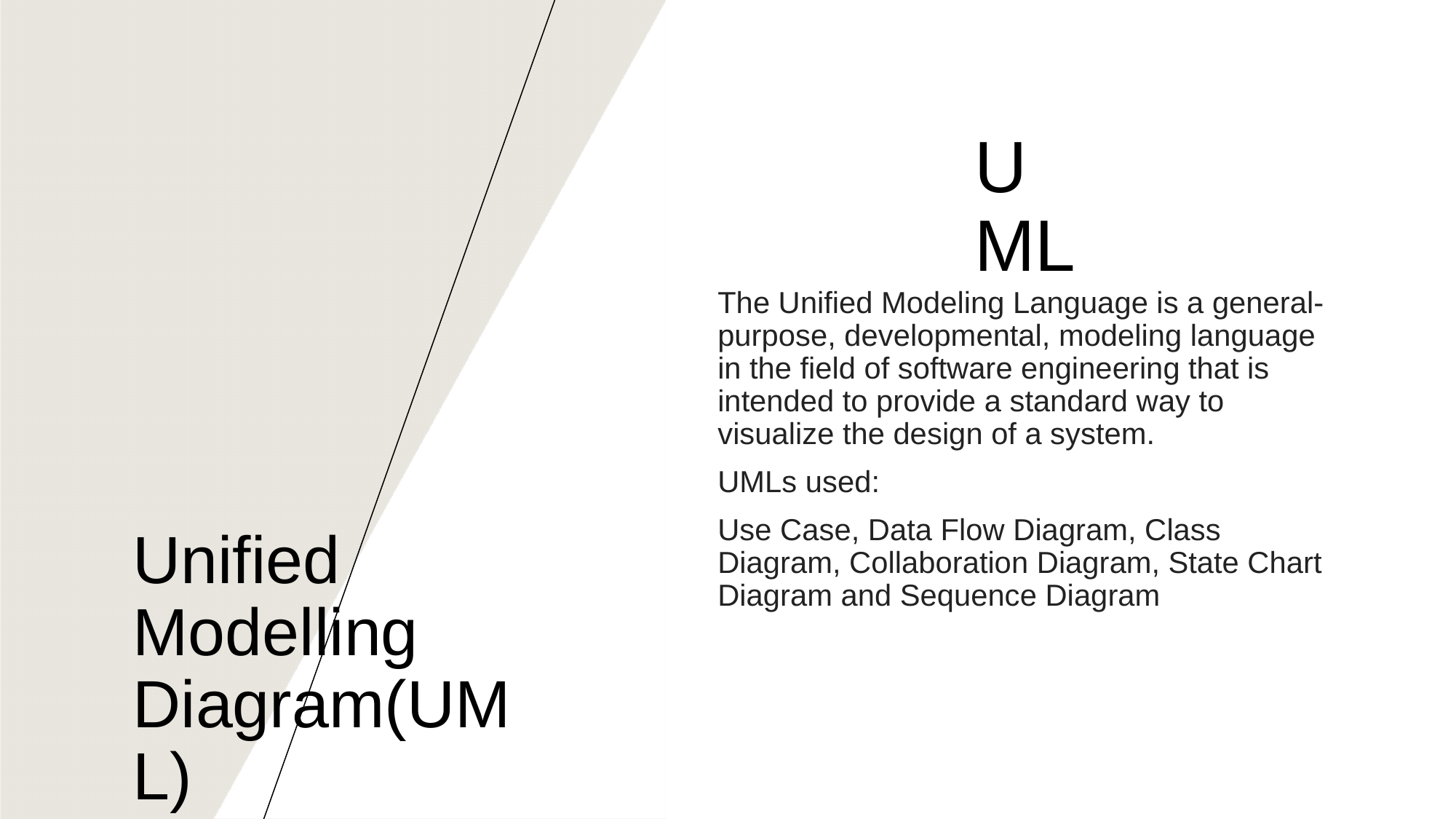

UML
The Unified Modeling Language is a general-purpose, developmental, modeling language in the field of software engineering that is intended to provide a standard way to visualize the design of a system.
UMLs used:
Use Case, Data Flow Diagram, Class Diagram, Collaboration Diagram, State Chart Diagram and Sequence Diagram
Unified Modelling Diagram(UML)